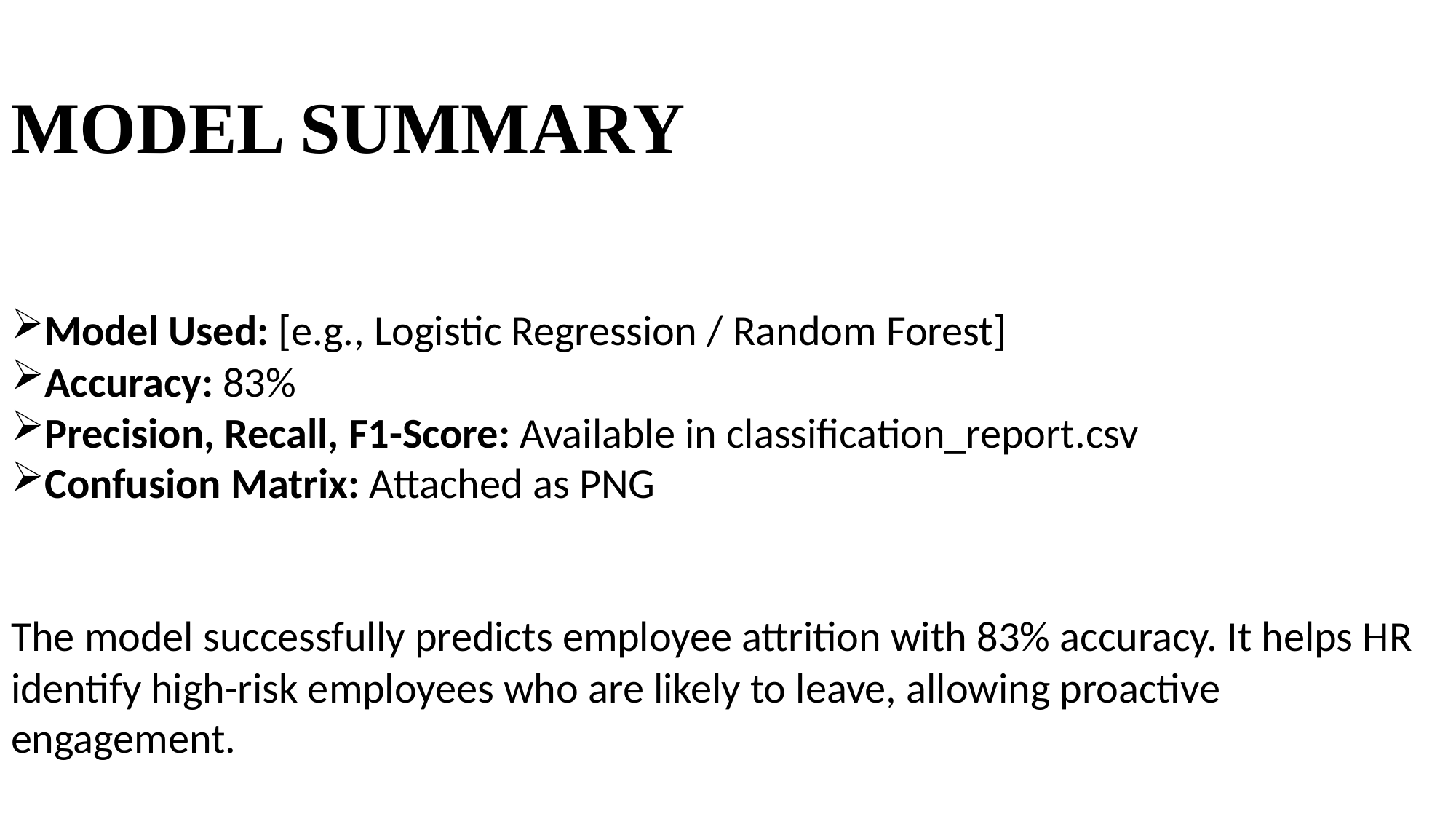

# MODEL SUMMARY

Model Used: [e.g., Logistic Regression / Random Forest]
Accuracy: 83%
Precision, Recall, F1-Score: Available in classification_report.csv
Confusion Matrix: Attached as PNG

The model successfully predicts employee attrition with 83% accuracy. It helps HR identify high-risk employees who are likely to leave, allowing proactive engagement.